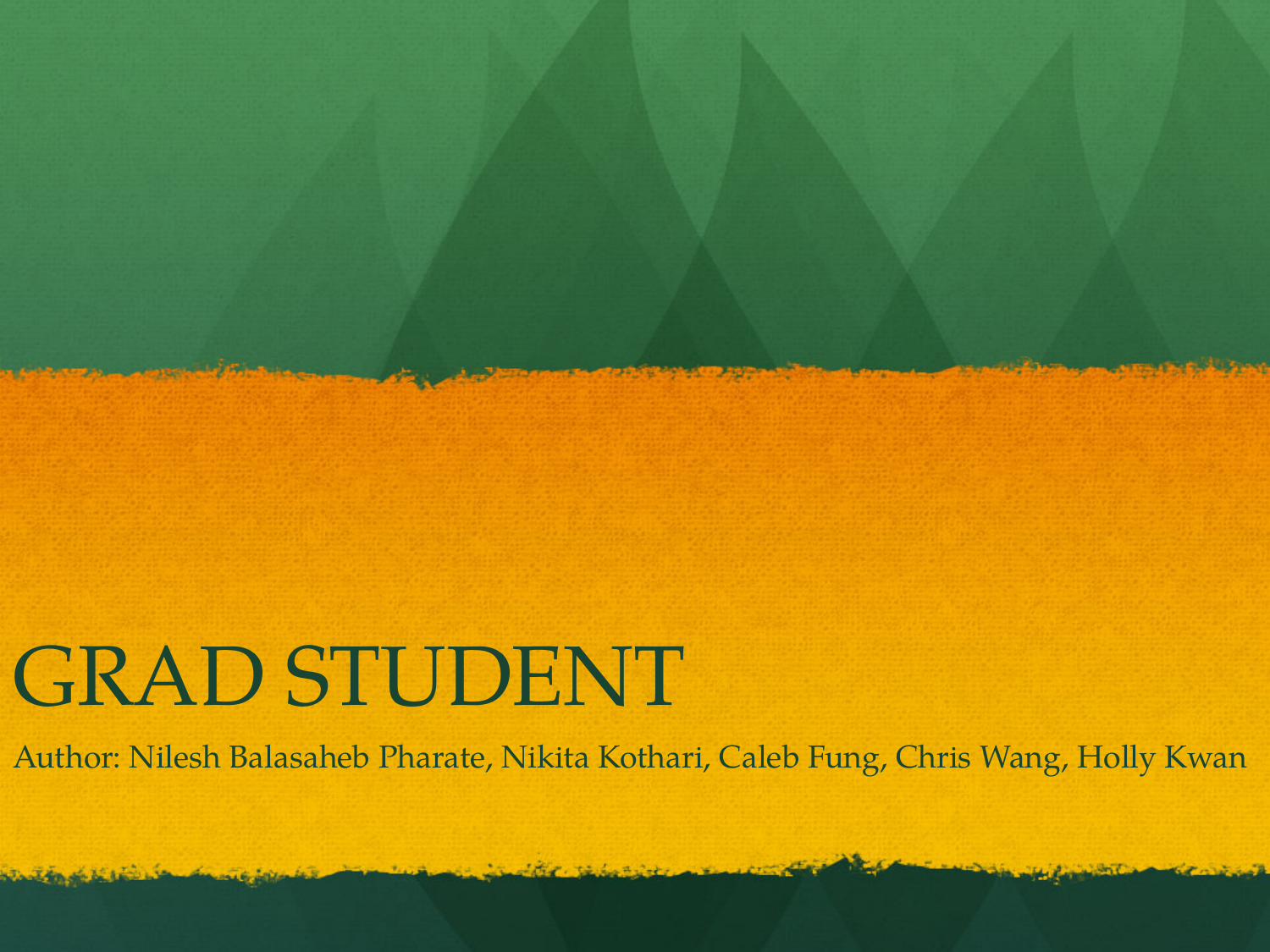

# GRAD STUDENT
Author: Nilesh Balasaheb Pharate, Nikita Kothari, Caleb Fung, Chris Wang, Holly Kwan